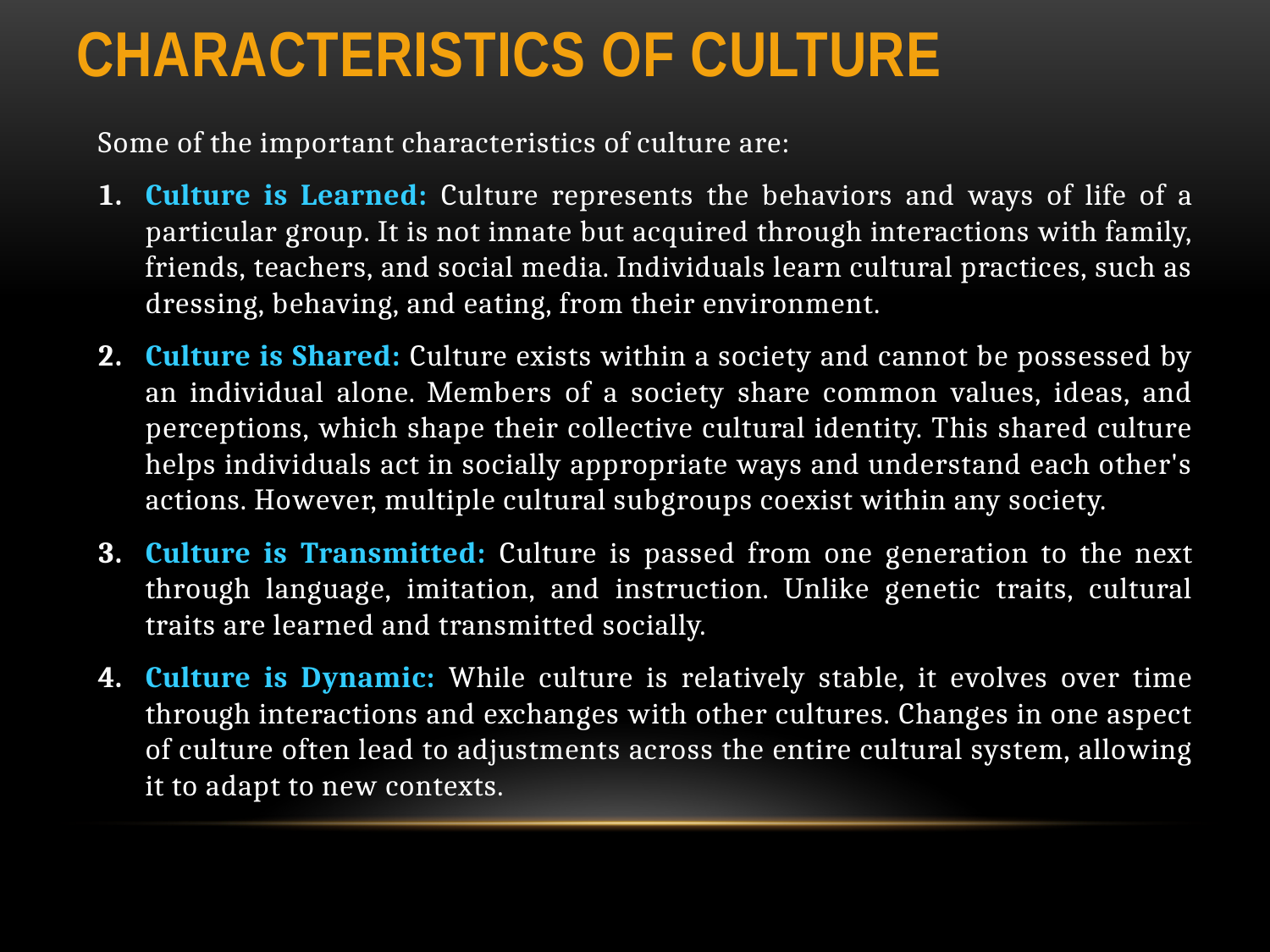

# Characteristics of Culture
Some of the important characteristics of culture are:
Culture is Learned: Culture represents the behaviors and ways of life of a particular group. It is not innate but acquired through interactions with family, friends, teachers, and social media. Individuals learn cultural practices, such as dressing, behaving, and eating, from their environment.
Culture is Shared: Culture exists within a society and cannot be possessed by an individual alone. Members of a society share common values, ideas, and perceptions, which shape their collective cultural identity. This shared culture helps individuals act in socially appropriate ways and understand each other's actions. However, multiple cultural subgroups coexist within any society.
Culture is Transmitted: Culture is passed from one generation to the next through language, imitation, and instruction. Unlike genetic traits, cultural traits are learned and transmitted socially.
Culture is Dynamic: While culture is relatively stable, it evolves over time through interactions and exchanges with other cultures. Changes in one aspect of culture often lead to adjustments across the entire cultural system, allowing it to adapt to new contexts.